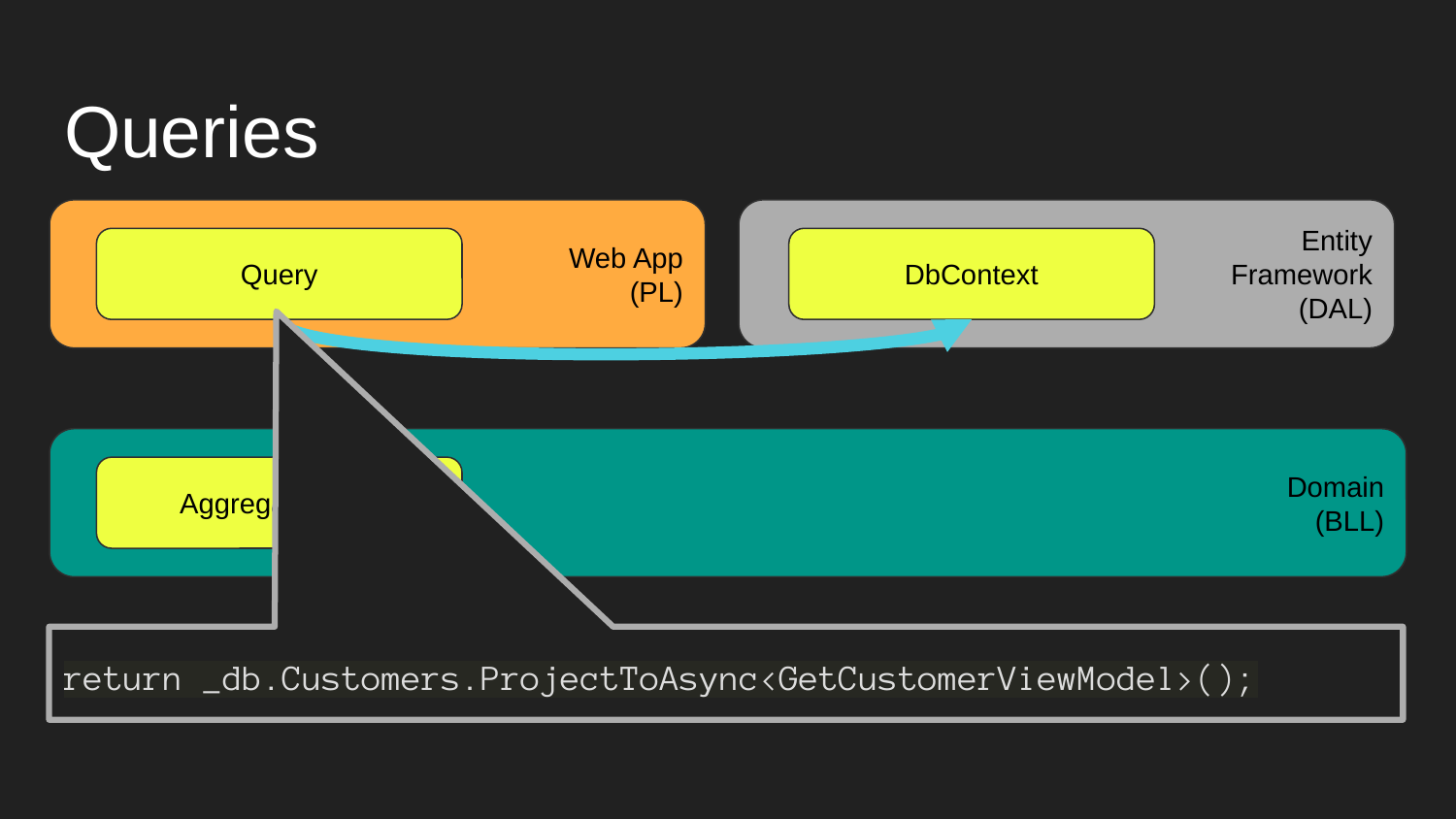

# Queries
Web App
(PL)
Entity
Framework
(DAL)
Query
DbContext
Domain
(BLL)
Aggregate Root

return _db.Customers.ProjectToAsync<GetCustomerViewModel>();